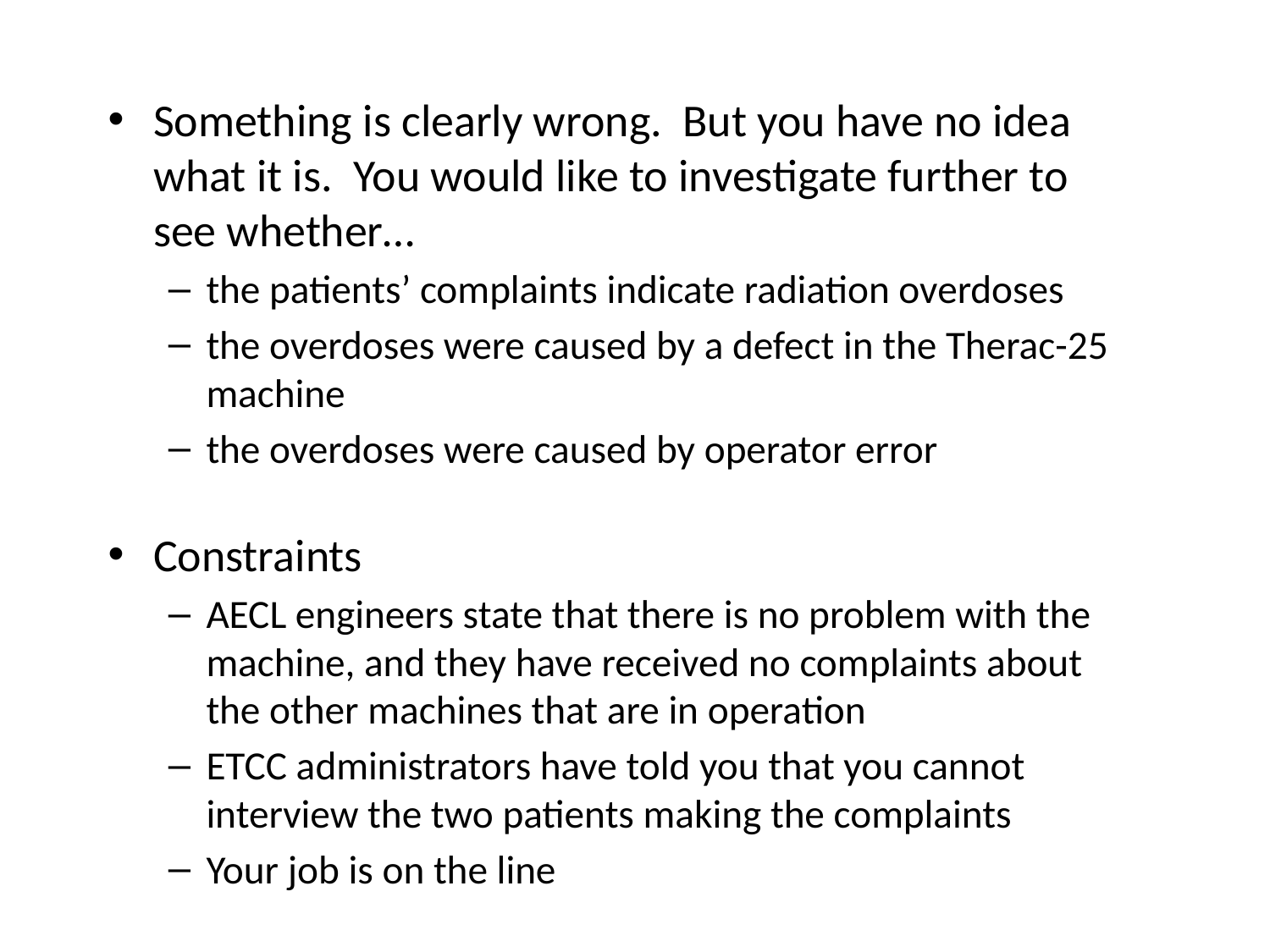

Something is clearly wrong.  But you have no idea what it is.  You would like to investigate further to see whether…
the patients’ complaints indicate radiation overdoses
the overdoses were caused by a defect in the Therac-25 machine
the overdoses were caused by operator error

Constraints
AECL engineers state that there is no problem with the machine, and they have received no complaints about the other machines that are in operation
ETCC administrators have told you that you cannot interview the two patients making the complaints
Your job is on the line